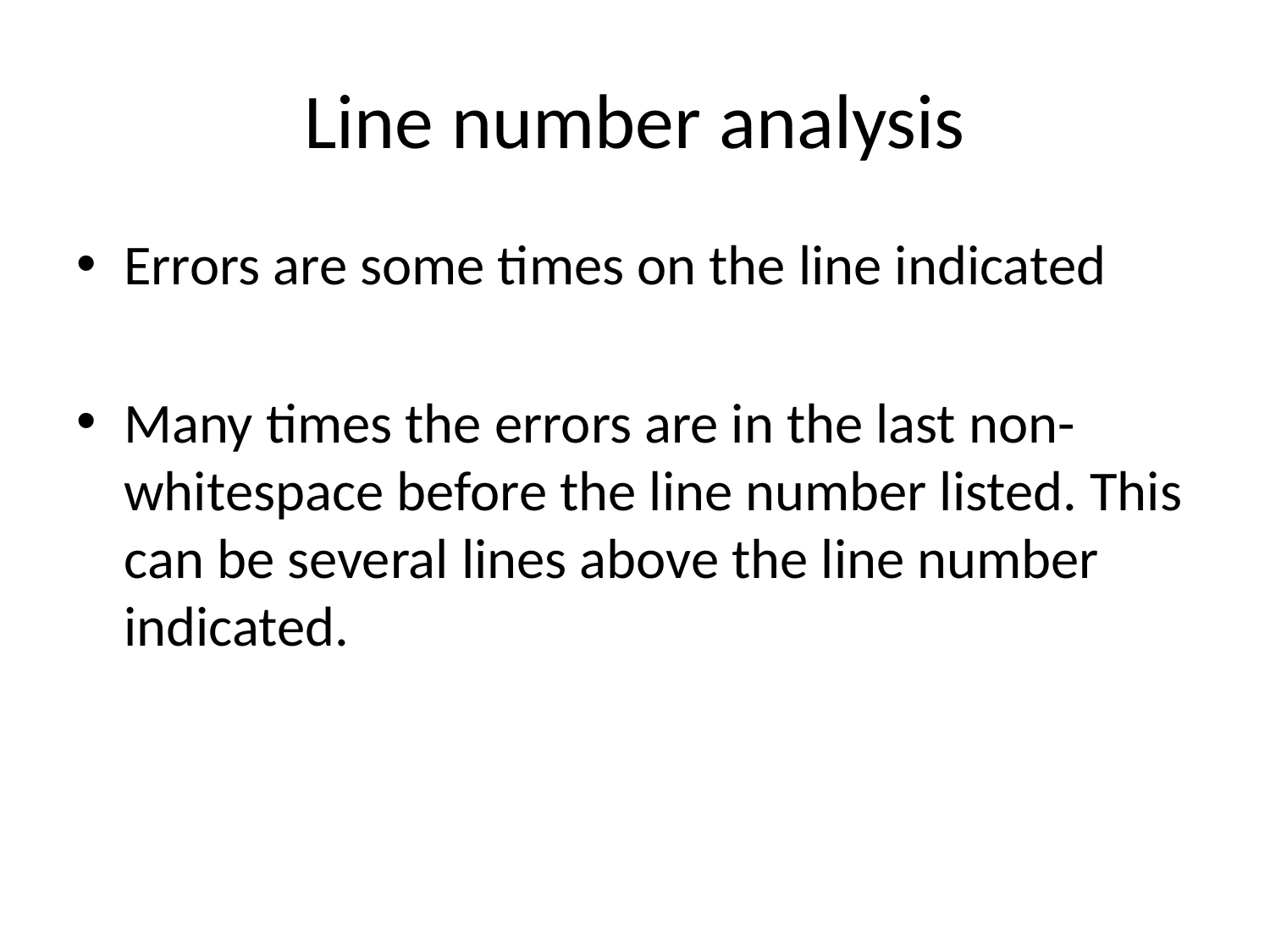

# Line number analysis
Errors are some times on the line indicated

Many times the errors are in the last non-whitespace before the line number listed. This can be several lines above the line number indicated.